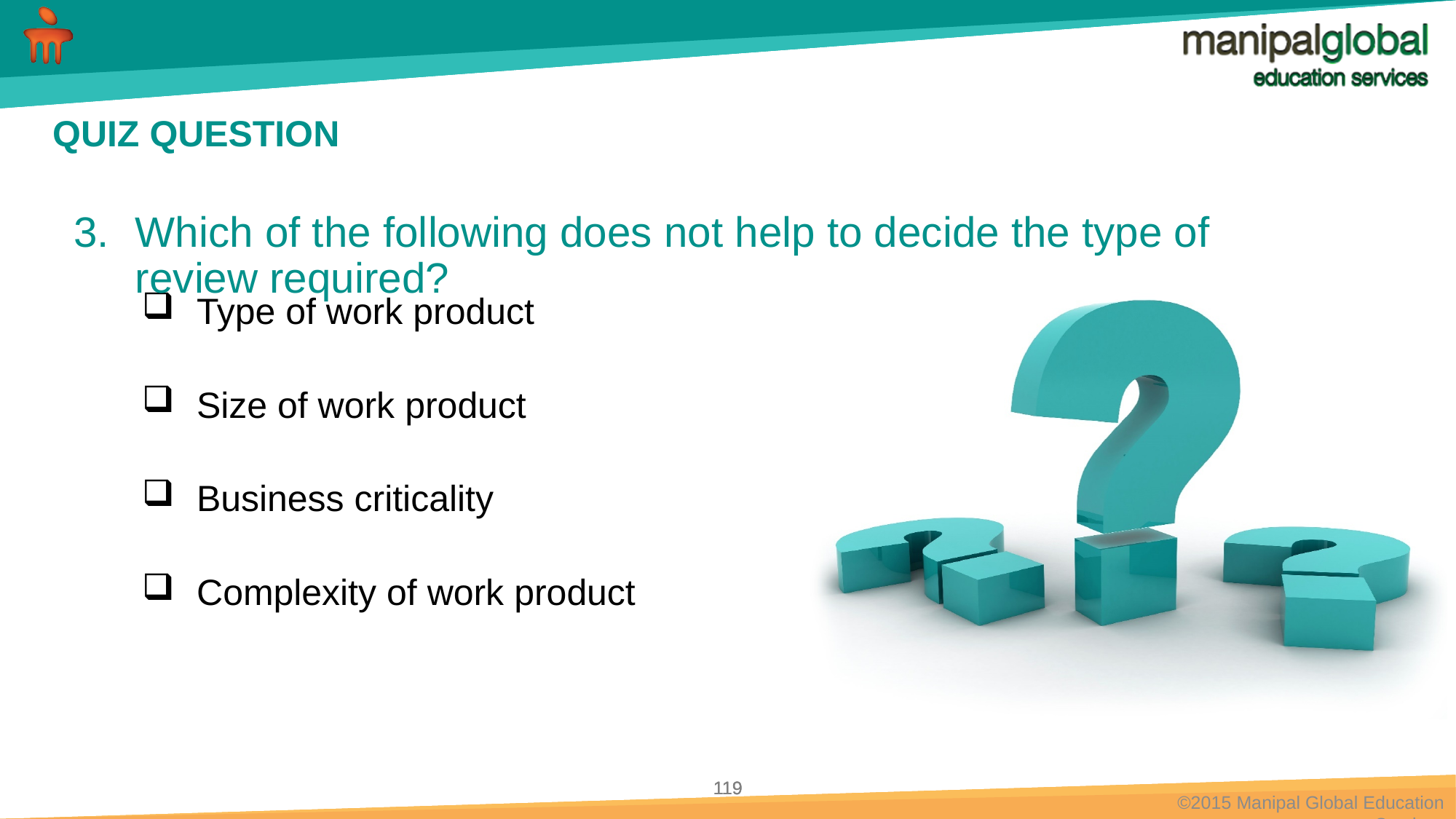

# QUIZ QUESTION
Which of the following does not help to decide the type of review required?

Type of work product

Size of work product

Business criticality

Complexity of work product